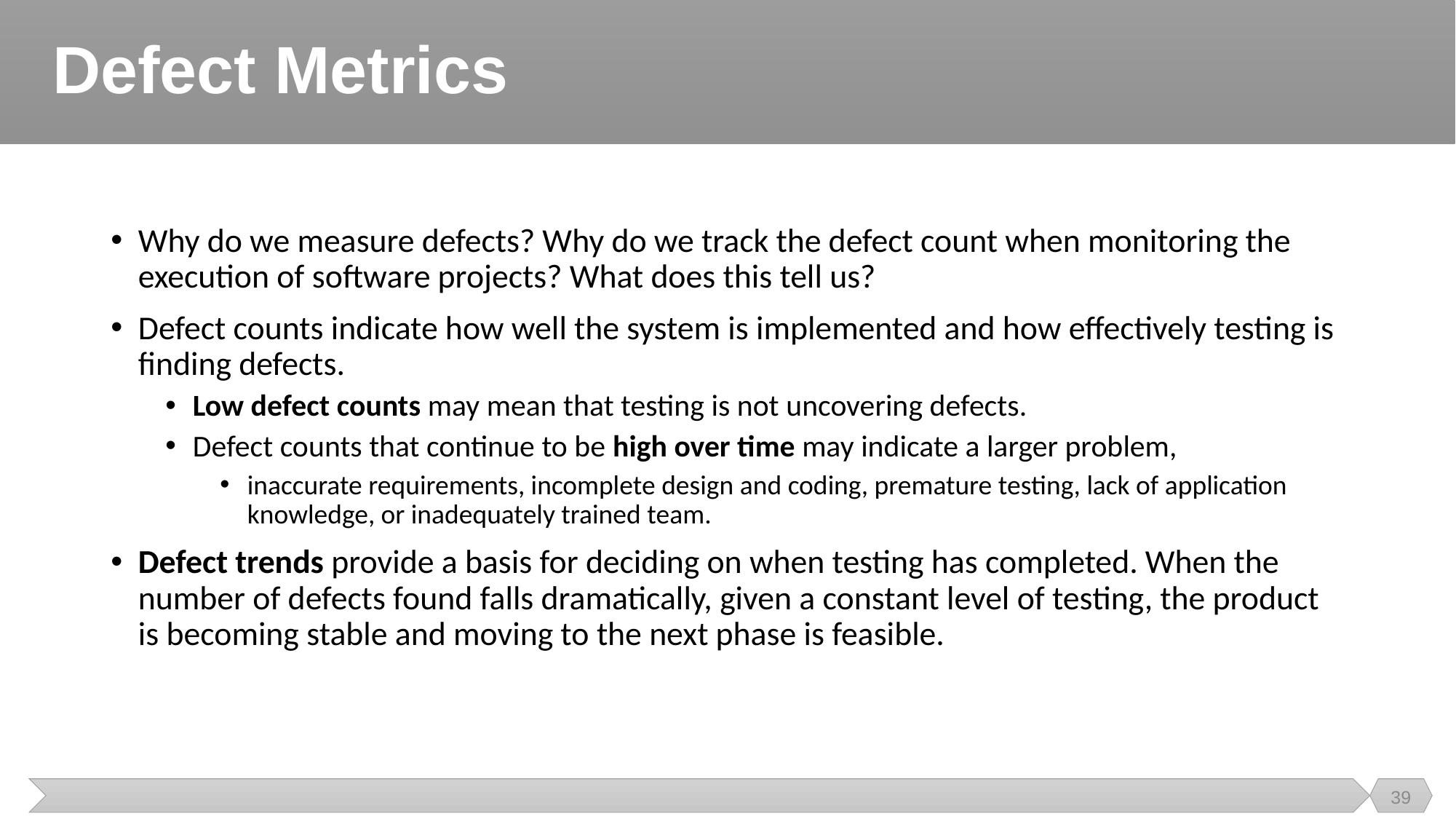

# Defect Metrics
Why do we measure defects? Why do we track the defect count when monitoring the execution of software projects? What does this tell us?
Defect counts indicate how well the system is implemented and how effectively testing is finding defects.
Low defect counts may mean that testing is not uncovering defects.
Defect counts that continue to be high over time may indicate a larger problem,
inaccurate requirements, incomplete design and coding, premature testing, lack of application knowledge, or inadequately trained team.
Defect trends provide a basis for deciding on when testing has completed. When the number of defects found falls dramatically, given a constant level of testing, the product is becoming stable and moving to the next phase is feasible.

39